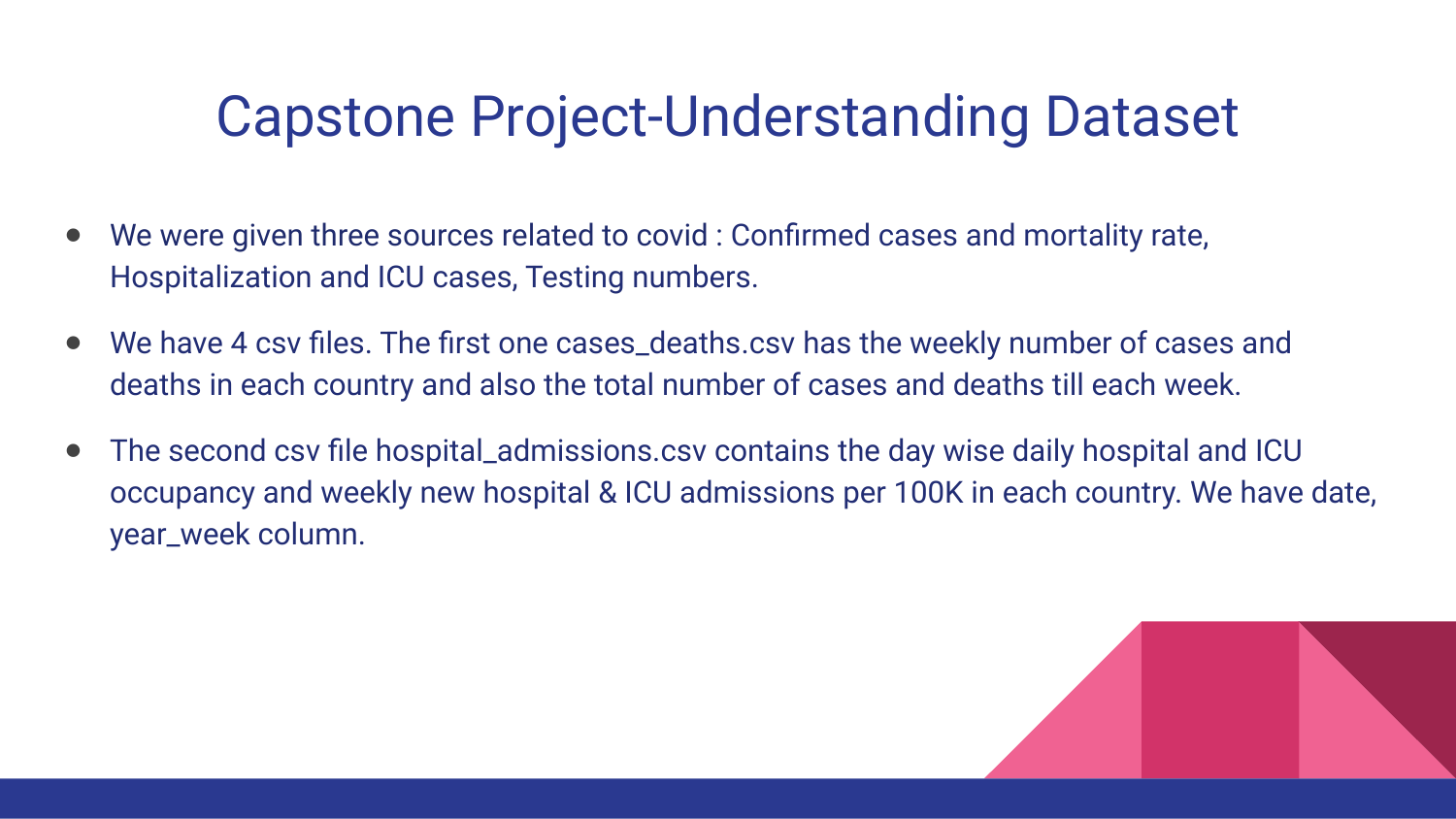

# Capstone Project-Understanding Dataset
We were given three sources related to covid : Confirmed cases and mortality rate, Hospitalization and ICU cases, Testing numbers.
We have 4 csv files. The first one cases_deaths.csv has the weekly number of cases and deaths in each country and also the total number of cases and deaths till each week.
The second csv file hospital_admissions.csv contains the day wise daily hospital and ICU occupancy and weekly new hospital & ICU admissions per 100K in each country. We have date, year_week column.